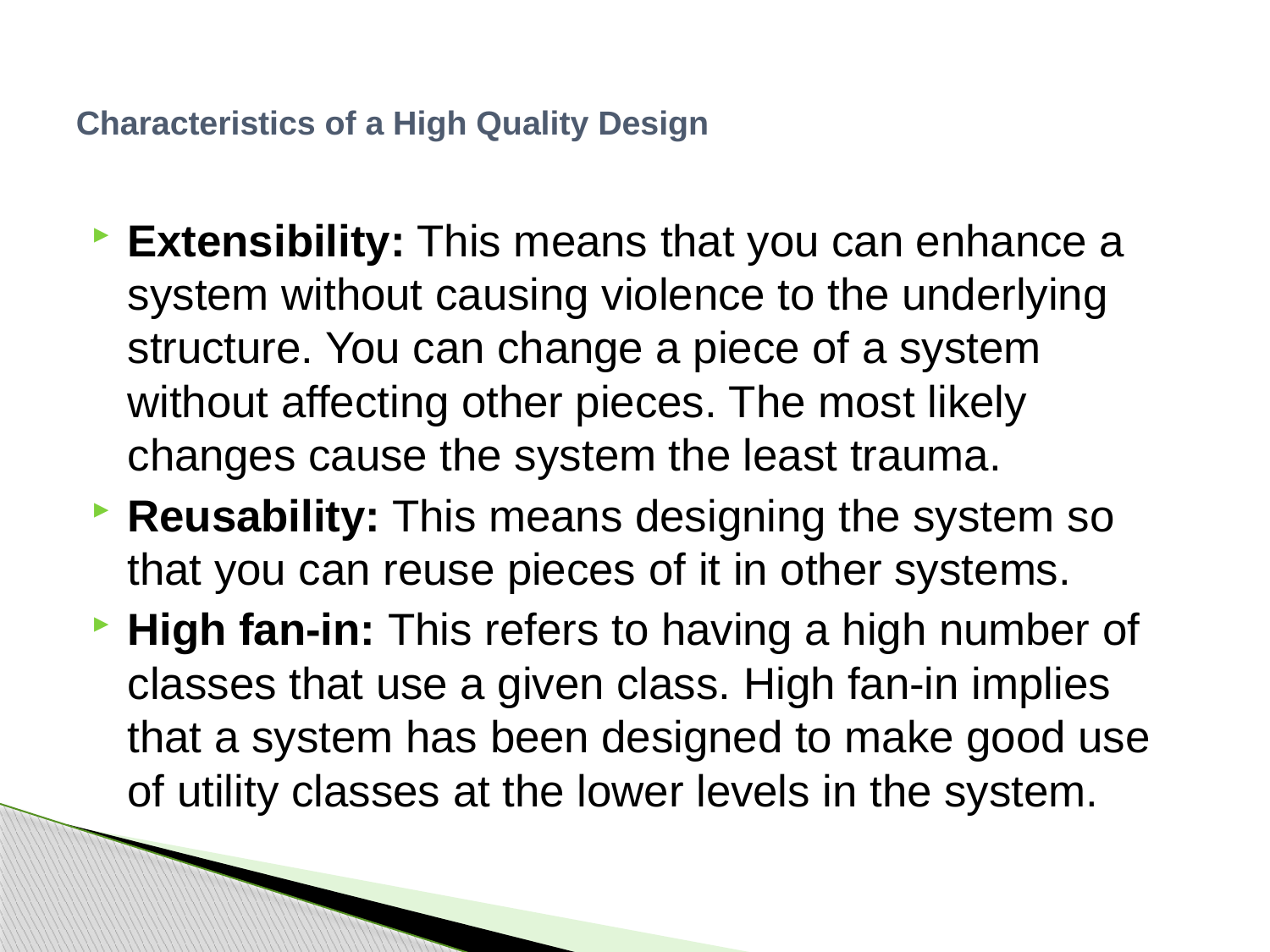

# Characteristics of a High Quality Design
Extensibility: This means that you can enhance a system without causing violence to the underlying structure. You can change a piece of a system without affecting other pieces. The most likely changes cause the system the least trauma.
Reusability: This means designing the system so that you can reuse pieces of it in other systems.
High fan-in: This refers to having a high number of classes that use a given class. High fan-in implies that a system has been designed to make good use of utility classes at the lower levels in the system.